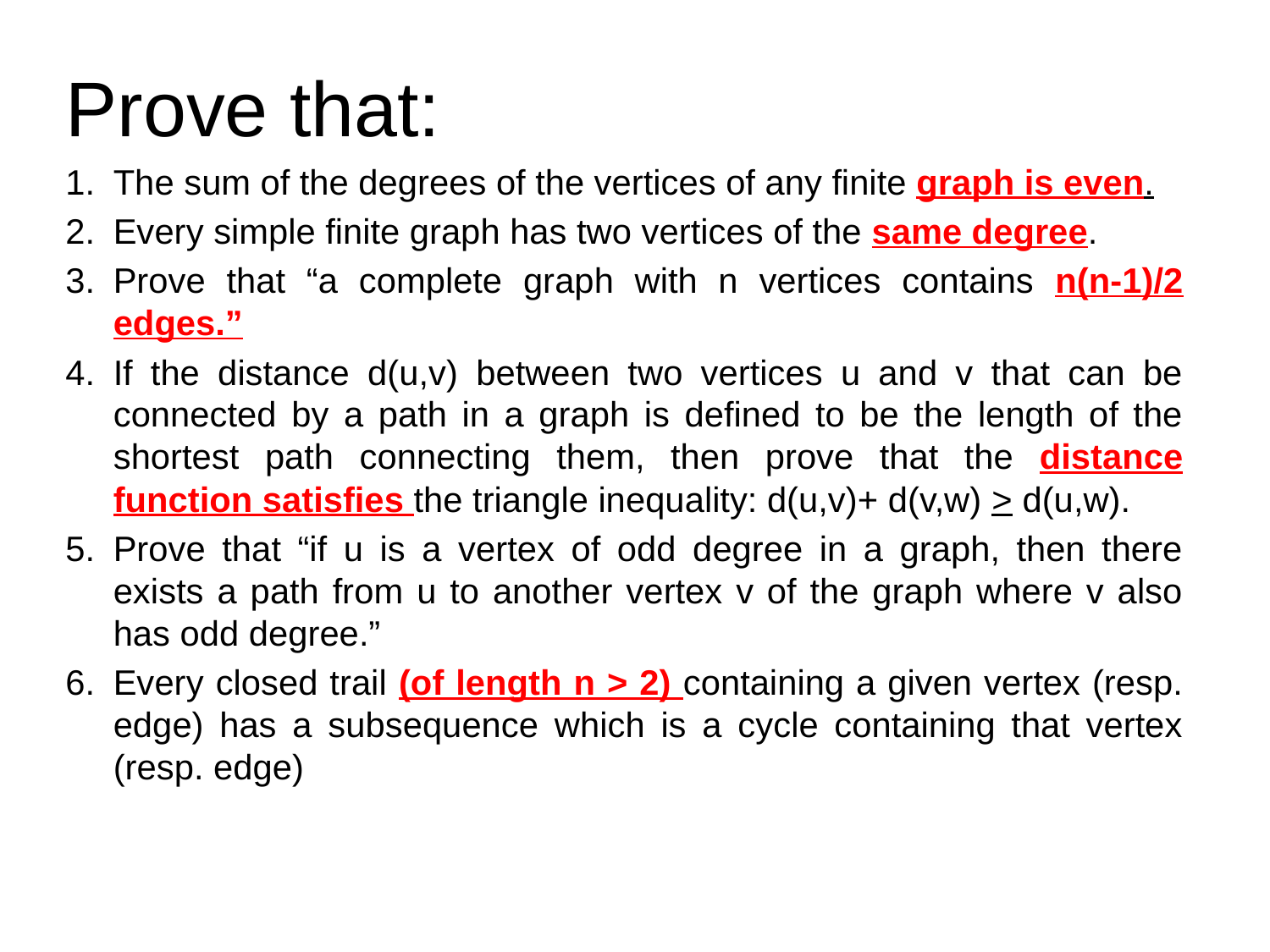

Prove that:
The sum of the degrees of the vertices of any finite graph is even.
Every simple finite graph has two vertices of the same degree.
Prove that “a complete graph with n vertices contains n(n-1)/2 edges.”
If the distance d(u,v) between two vertices u and v that can be connected by a path in a graph is defined to be the length of the shortest path connecting them, then prove that the distance function satisfies the triangle inequality: d(u,v)+ d(v,w) > d(u,w).
Prove that “if u is a vertex of odd degree in a graph, then there exists a path from u to another vertex v of the graph where v also has odd degree.”
Every closed trail (of length n > 2) containing a given vertex (resp. edge) has a subsequence which is a cycle containing that vertex (resp. edge)